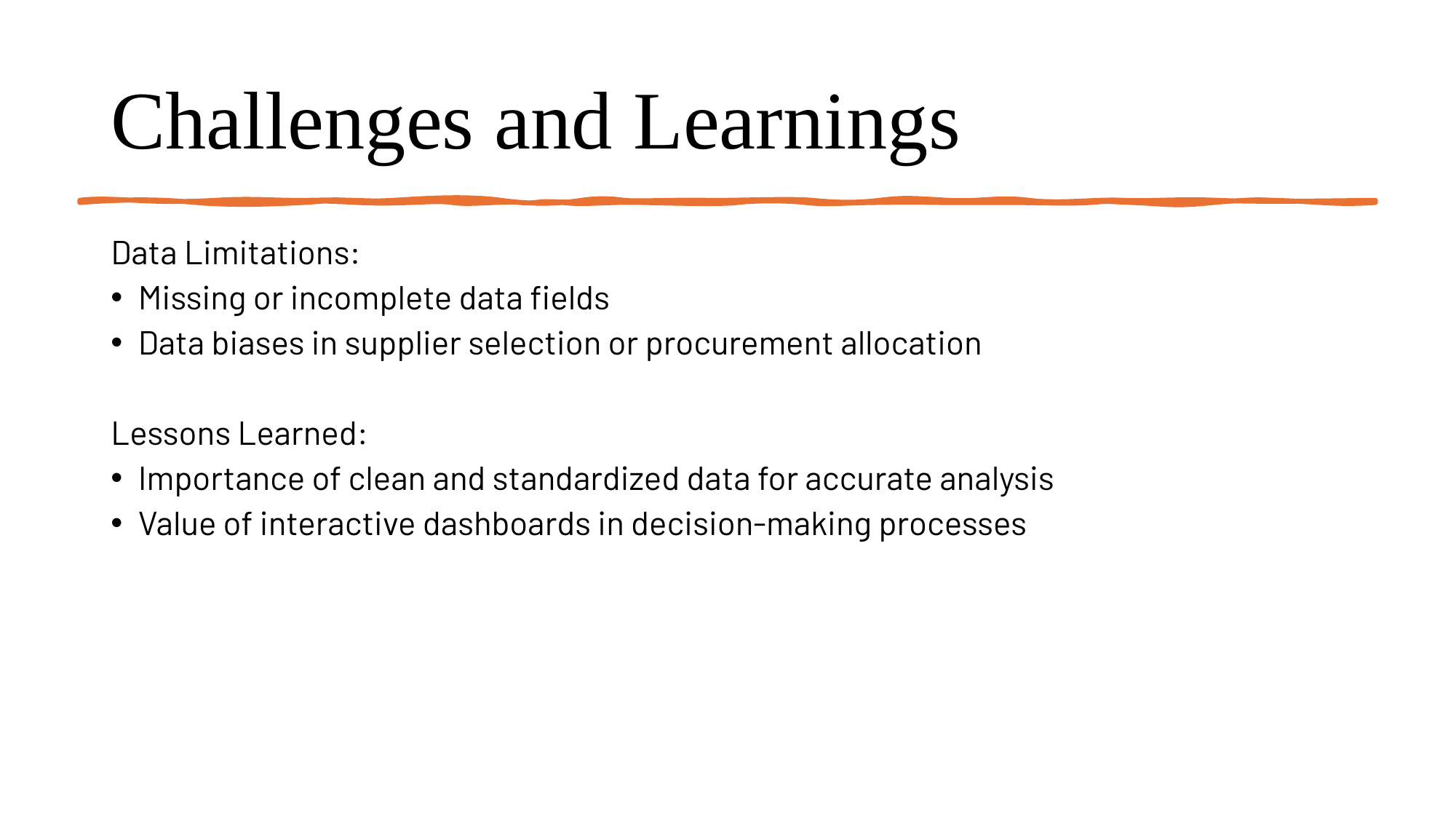

# Challenges and Learnings

Data Limitations:
Missing or incomplete data fields
Data biases in supplier selection or procurement allocation

Lessons Learned:
Importance of clean and standardized data for accurate analysis
Value of interactive dashboards in decision-making processes